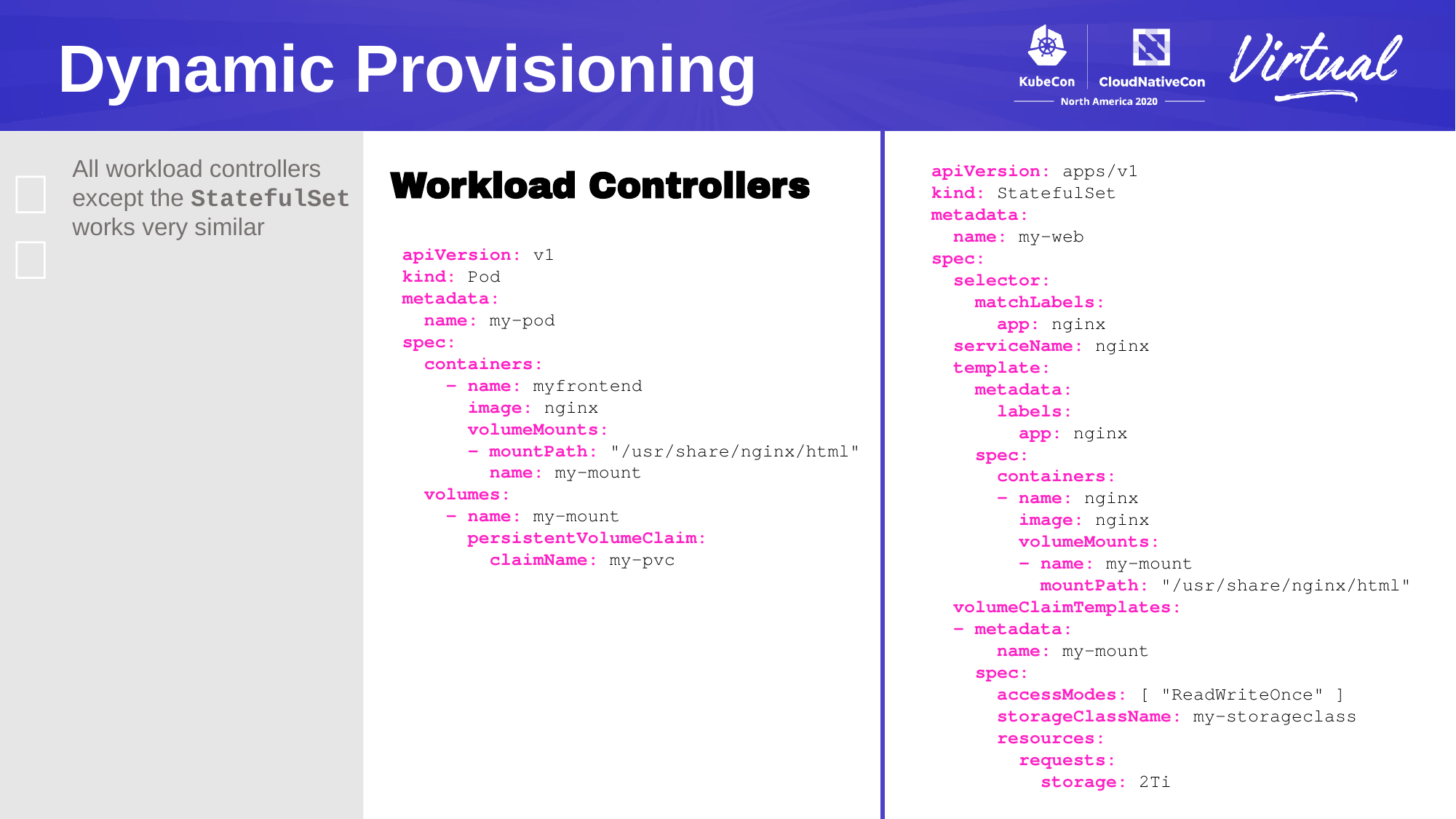

Dynamic Provisioning
All workload controllers except the StatefulSet works very similar
apiVersion: apps/v1
kind: StatefulSet
metadata:
  name: my-web
spec:
  selector:
    matchLabels:
      app: nginx
  serviceName: nginx
  template:
    metadata:
      labels:
        app: nginx
    spec:
      containers:
      - name: nginx
        image: nginx
        volumeMounts:
        - name: my-mount
          mountPath: "/usr/share/nginx/html"
  volumeClaimTemplates:
  - metadata:
      name: my-mount
    spec:
      accessModes: [ "ReadWriteOnce" ]
      storageClassName: my-storageclass
      resources:
        requests:
          storage: 2Ti
💡
Workload Controllers
apiVersion: v1
kind: Pod
metadata:
  name: my-pod
spec:
  containers:
    - name: myfrontend
      image: nginx
      volumeMounts:
      - mountPath: "/usr/share/nginx/html"
        name: my-mount
  volumes:
    - name: my-mount
      persistentVolumeClaim:
        claimName: my-pvc